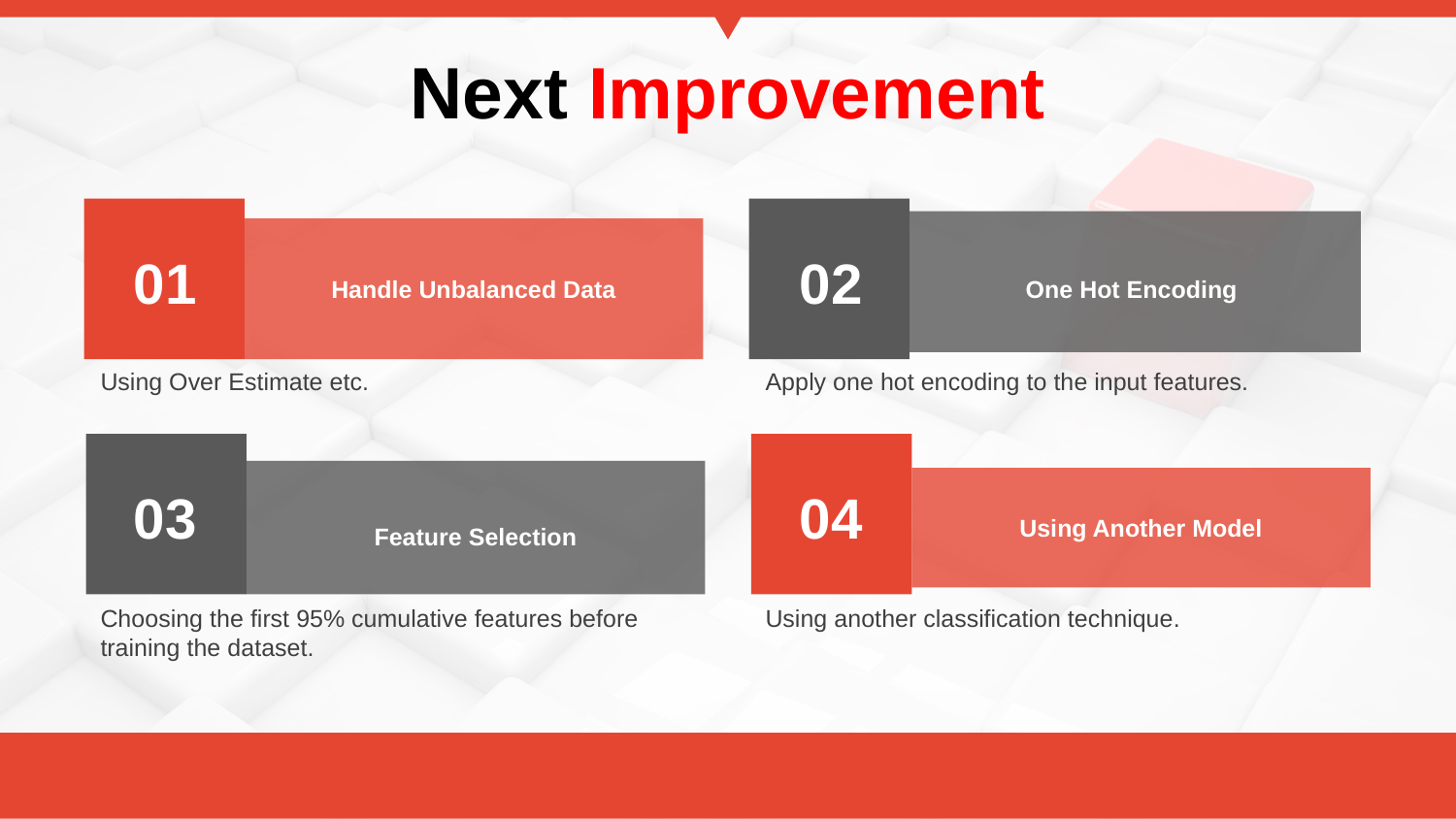

# Next Improvement

01
02
One Hot Encoding
Handle Unbalanced Data
Using Over Estimate etc.
Apply one hot encoding to the input features.

03
04
Using Another Model
Feature Selection
Choosing the first 95% cumulative features before training the dataset.
Using another classification technique.